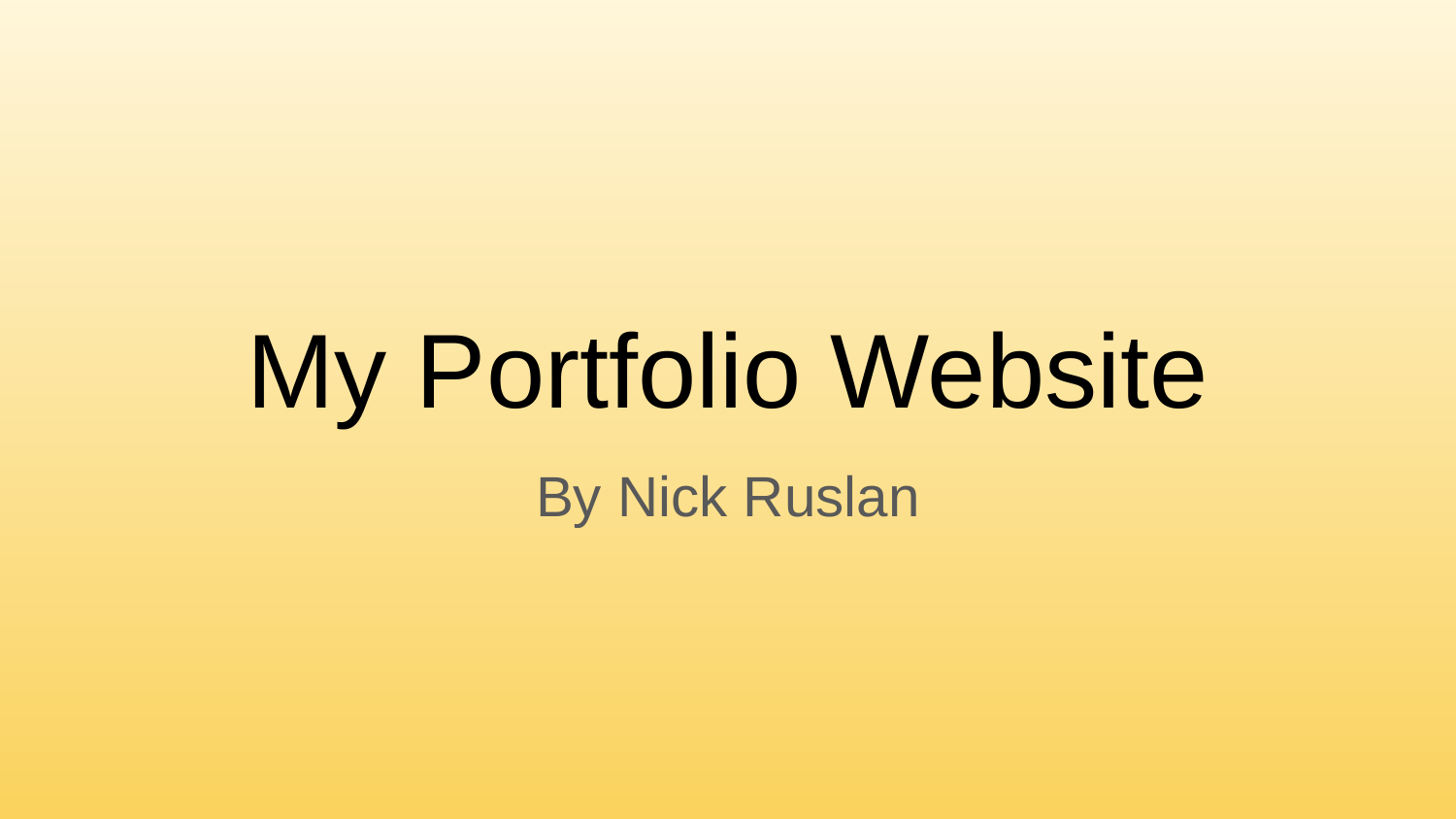

# My Portfolio Website
By Nick Ruslan